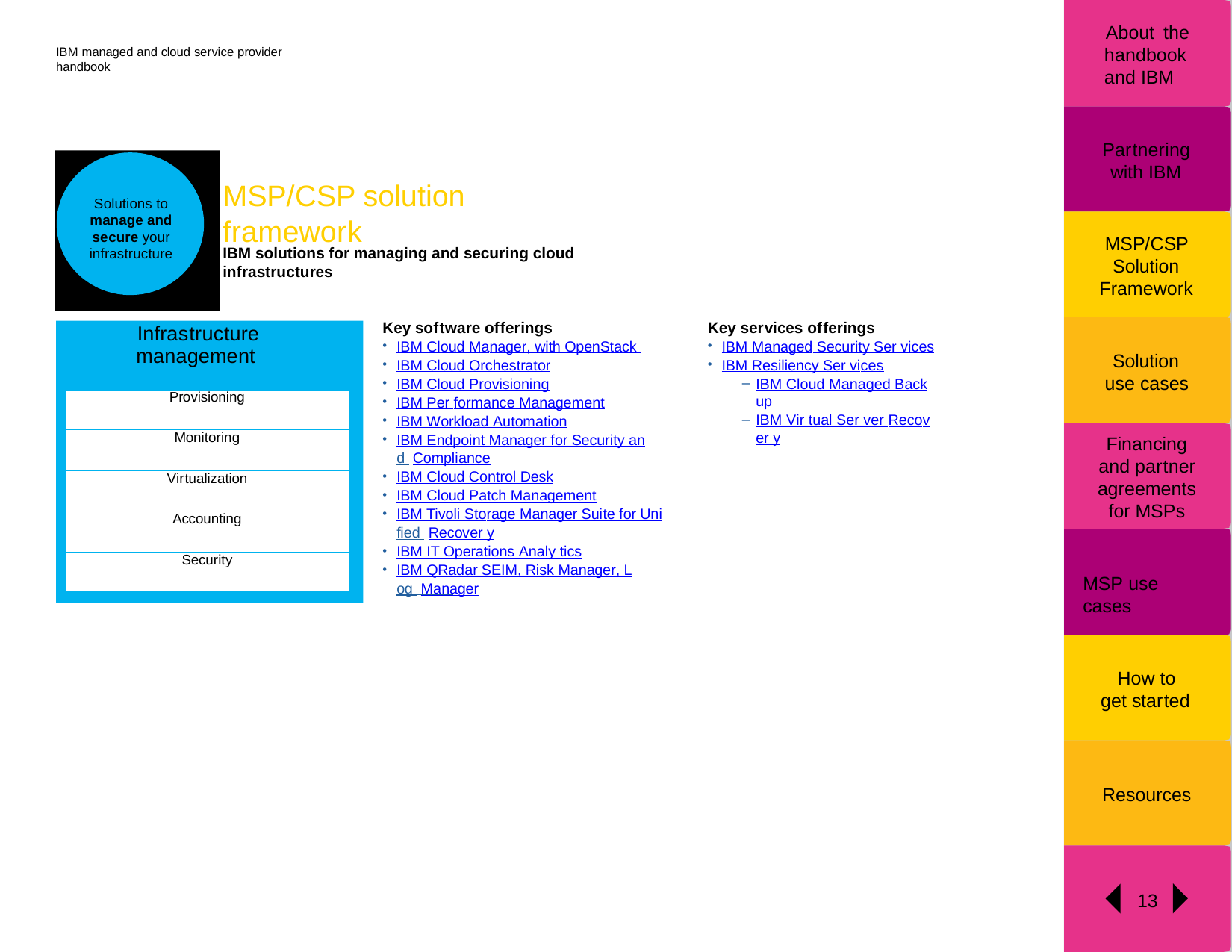

About the handbook and IBM
IBM managed and cloud service provider handbook

Partnering with IBM

MSP/CSP solution framework
Solutions to manage and secure your infrastructure

MSP/CSP
Solution Framework
IBM solutions for managing and securing cloud infrastructures

Key software offerings
IBM Cloud Manager, with OpenStack
IBM Cloud Orchestrator
IBM Cloud Provisioning
IBM Per formance Management
IBM Workload Automation
IBM Endpoint Manager for Security and  Compliance
Key services offerings
IBM Managed Security Ser vices
IBM Resiliency Ser vices
IBM Cloud Managed Backup
IBM Vir tual Ser ver Recover y

| Infrastructure management |
| --- |
| Provisioning |
| Monitoring |
| Virtualization |
| Accounting |
| Security |
Solution use cases

Financing and partner agreements for MSPs

IBM Cloud Control Desk
IBM Cloud Patch Management
IBM Tivoli Storage Manager Suite for Unified  Recover y
IBM IT Operations Analy tics
IBM QRadar SEIM, Risk Manager, Log  Manager

MSP use cases

How to get started

Resources

13